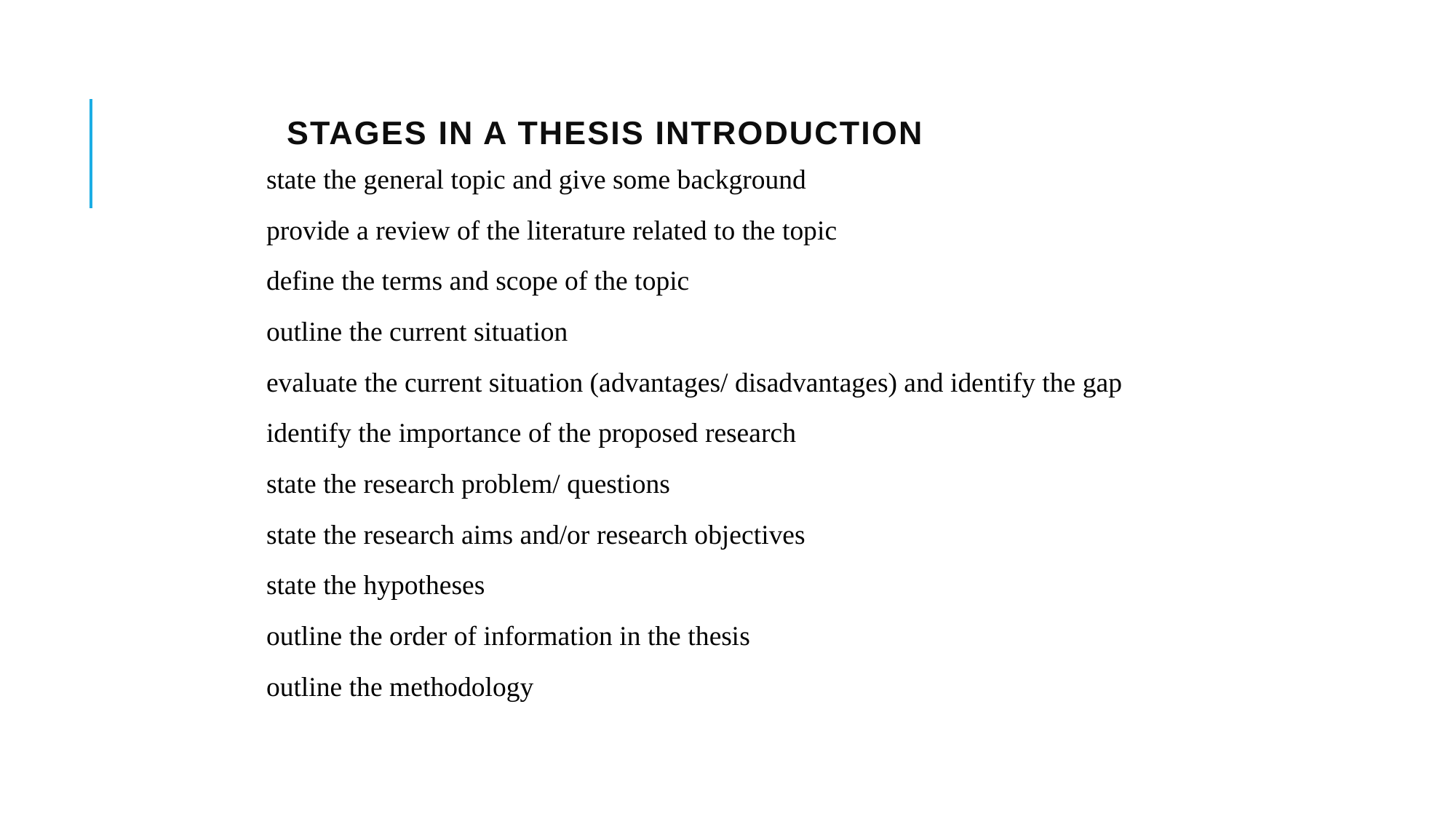

# Stages in a thesis introduction
state the general topic and give some background
provide a review of the literature related to the topic
define the terms and scope of the topic
outline the current situation
evaluate the current situation (advantages/ disadvantages) and identify the gap
identify the importance of the proposed research
state the research problem/ questions
state the research aims and/or research objectives
state the hypotheses
outline the order of information in the thesis
outline the methodology